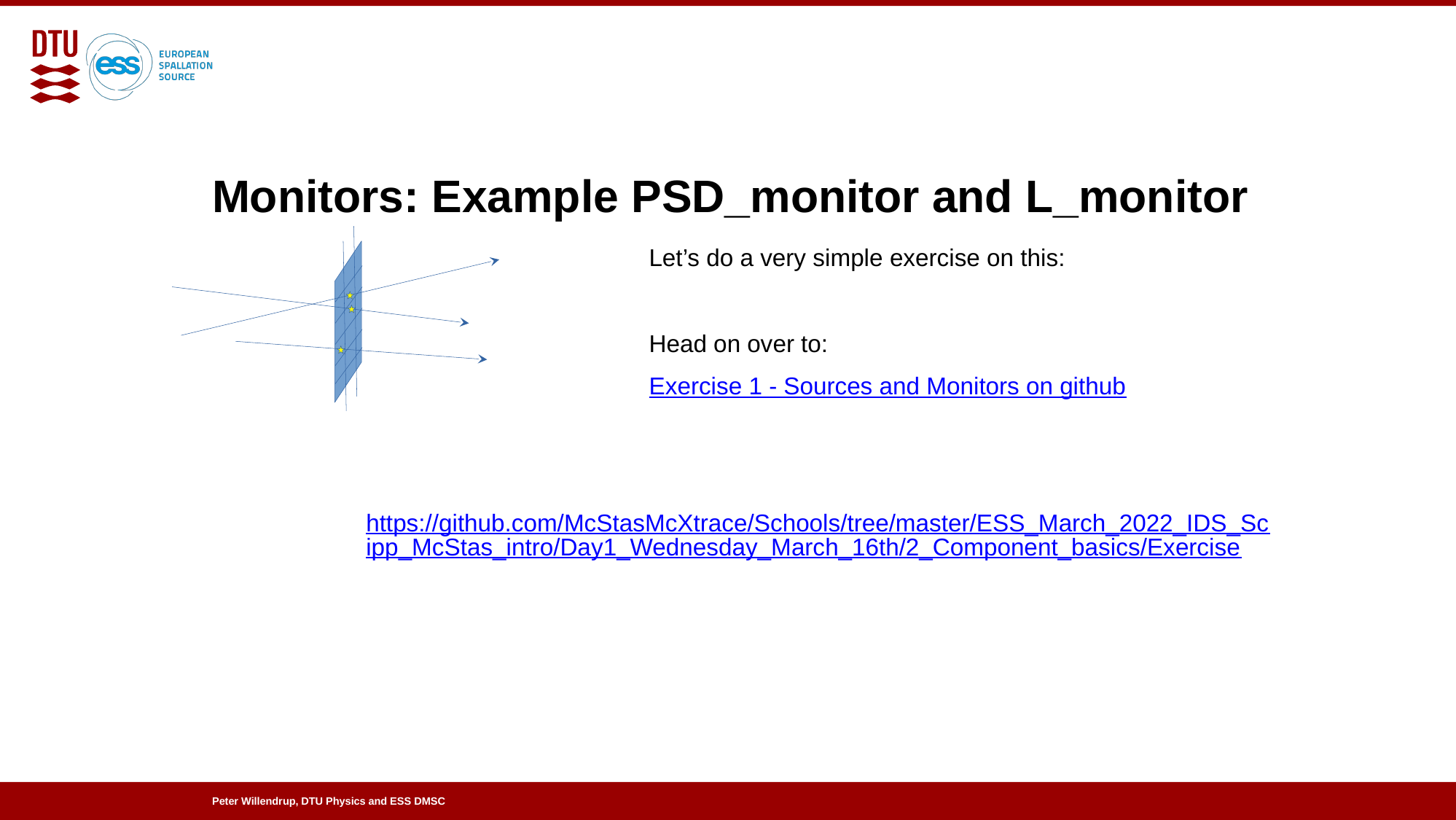

Monitors: Example PSD_monitor and L_monitor

Let’s do a very simple exercise on this:

Head on over to:
Exercise 1 - Sources and Monitors on github
https://github.com/McStasMcXtrace/Schools/tree/master/ESS_March_2022_IDS_Scipp_McStas_intro/Day1_Wednesday_March_16th/2_Component_basics/Exercise
16